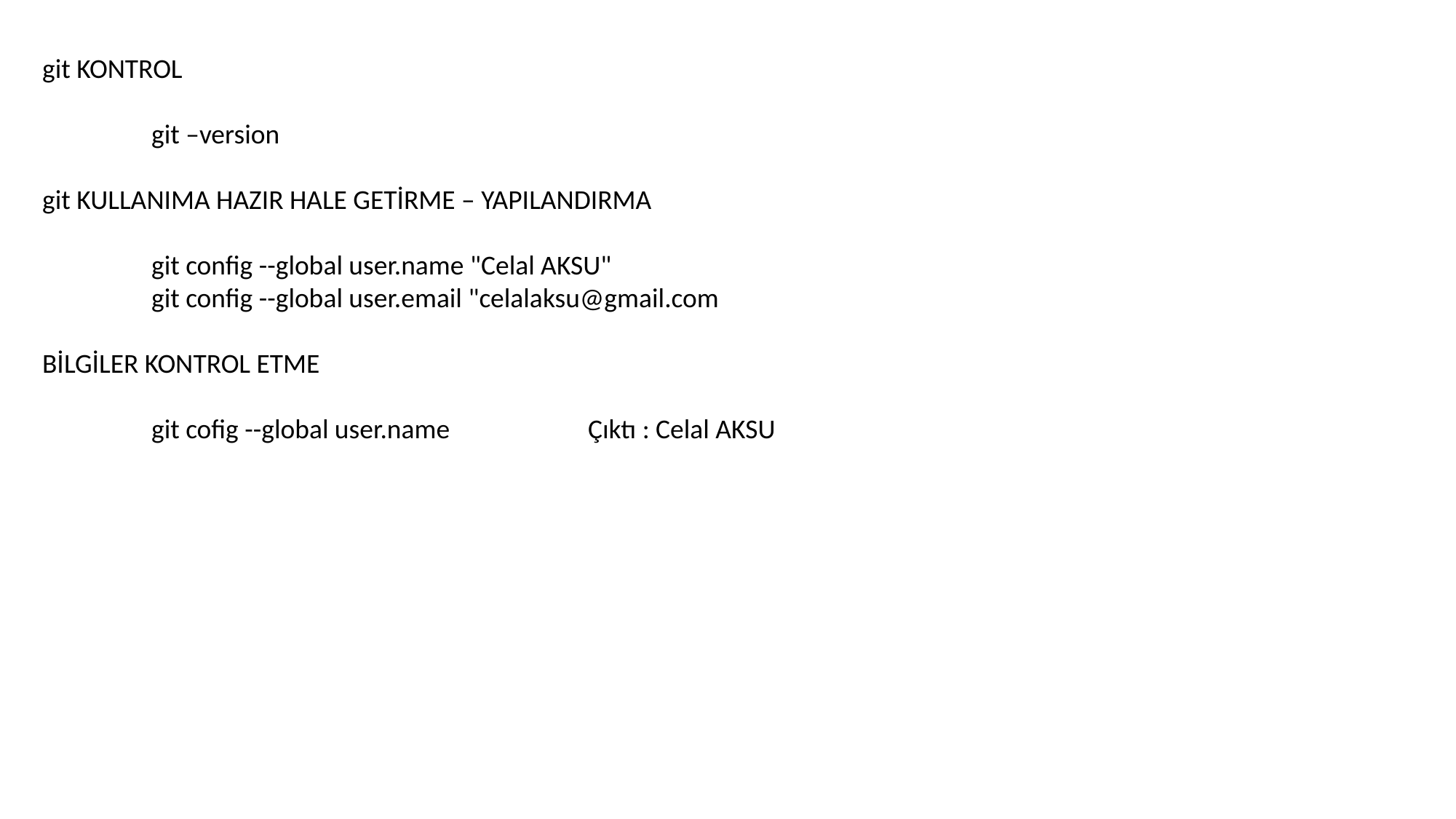

git KONTROL

	git –version

git KULLANIMA HAZIR HALE GETİRME – YAPILANDIRMA

	git config --global user.name "Celal AKSU"
	git config --global user.email "celalaksu@gmail.com

BİLGİLER KONTROL ETME

	git cofig --global user.name		Çıktı : Celal AKSU